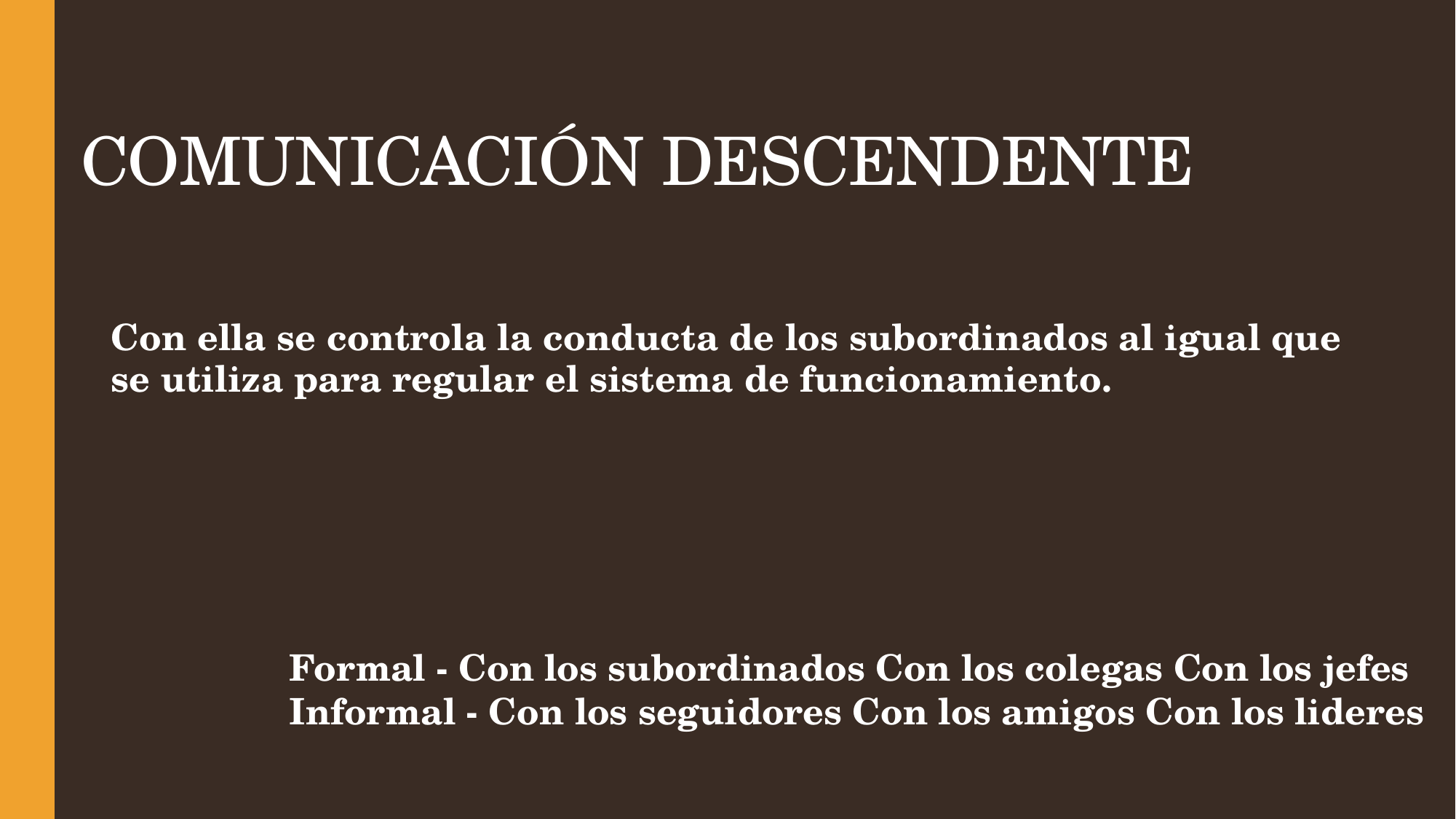

# COMUNICACIÓN DESCENDENTE
Con ella se controla la conducta de los subordinados al igual que se utiliza para regular el sistema de funcionamiento.

Formal - Con los subordinados Con los colegas Con los jefes
Informal - Con los seguidores Con los amigos Con los lideres